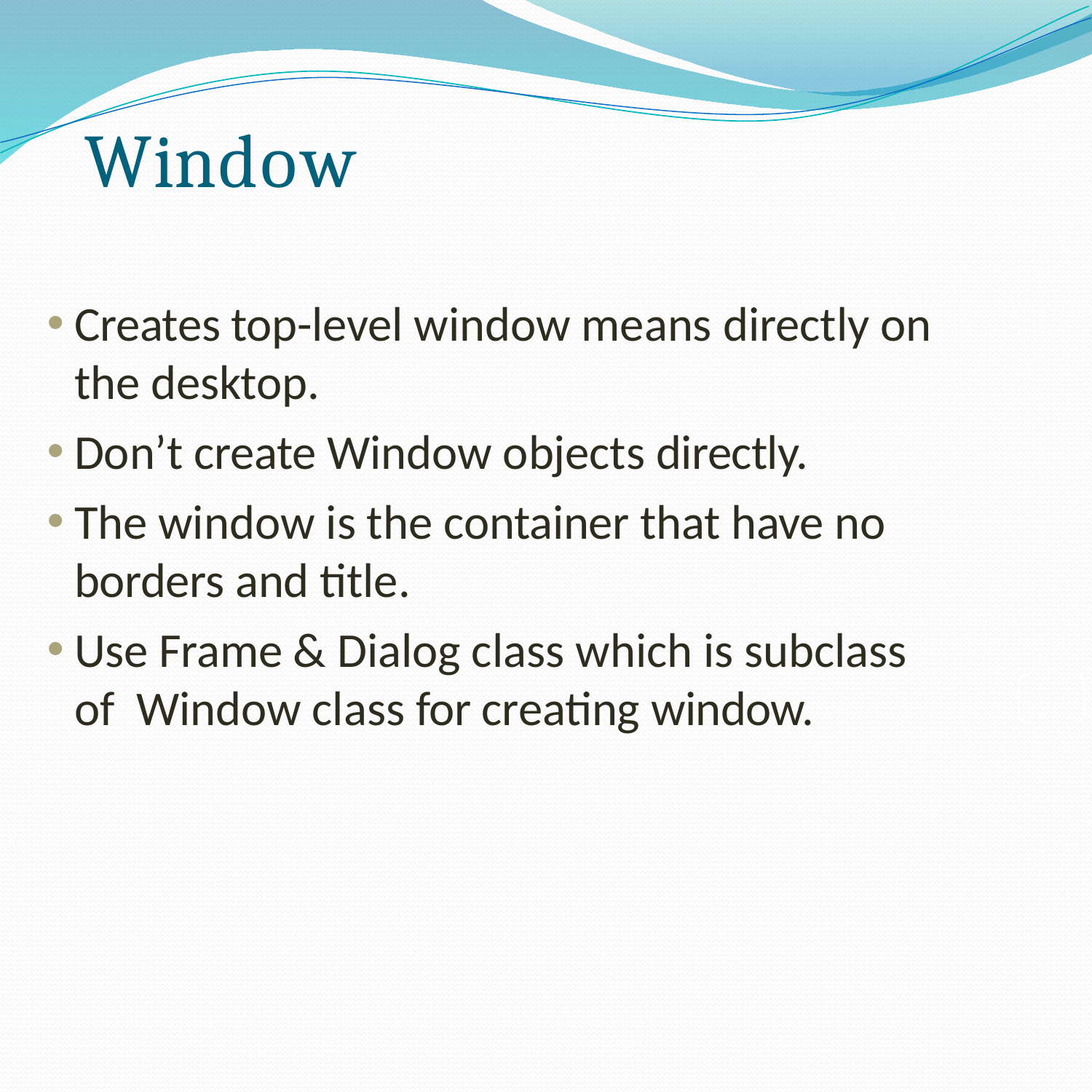

# Window
Creates top-level window means directly on
the desktop.
Don’t create Window objects directly.
The window is the container that have no
borders and title.
Use Frame & Dialog class which is subclass of  Window class for creating window.